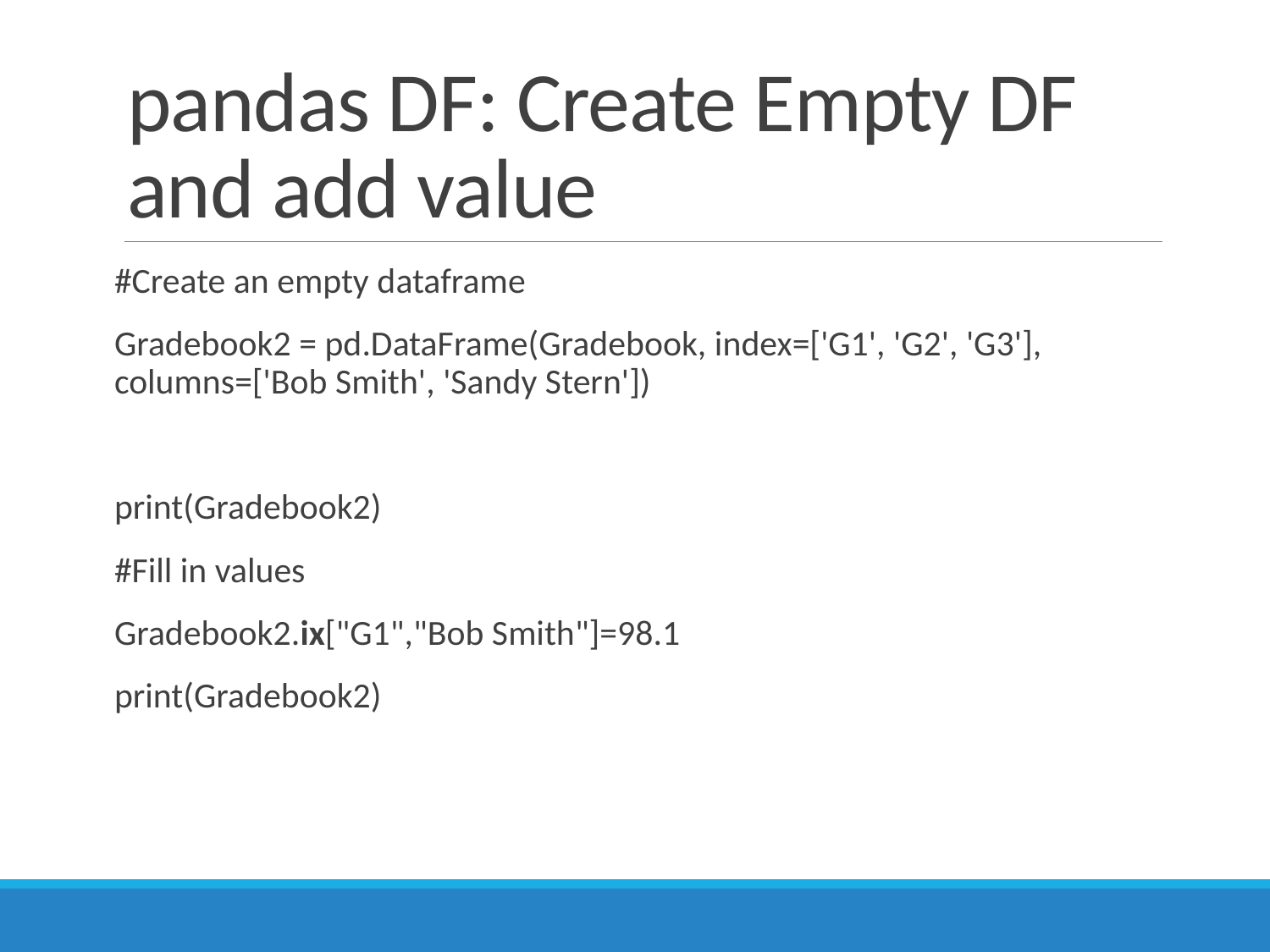

# pandas DF: Create Empty DF and add value
#Create an empty dataframe
Gradebook2 = pd.DataFrame(Gradebook, index=['G1', 'G2', 'G3'], columns=['Bob Smith', 'Sandy Stern'])

print(Gradebook2)
#Fill in values
Gradebook2.ix["G1","Bob Smith"]=98.1
print(Gradebook2)